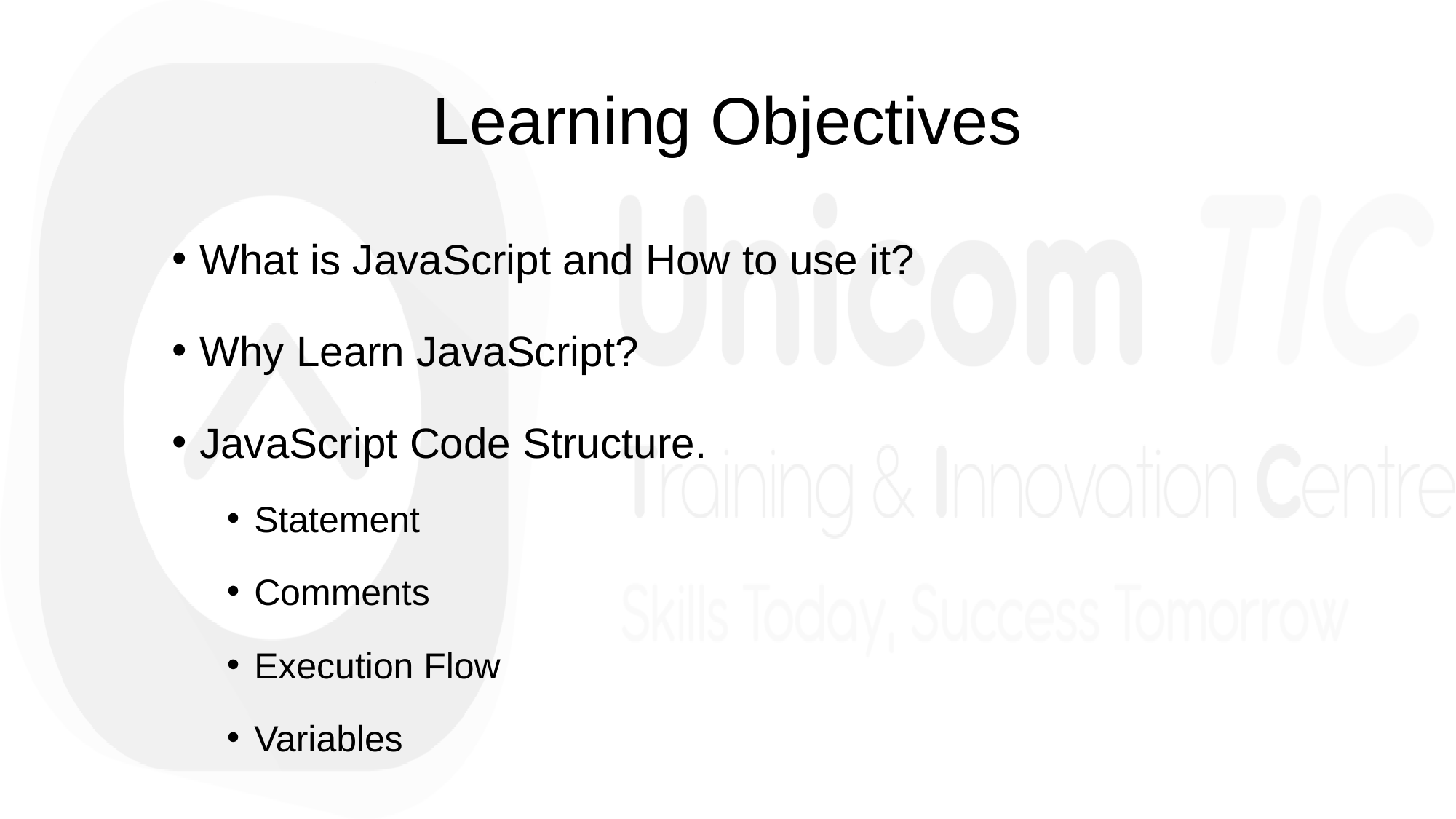

# Learning Objectives
What is JavaScript and How to use it?
Why Learn JavaScript?
JavaScript Code Structure.
Statement
Comments
Execution Flow
Variables